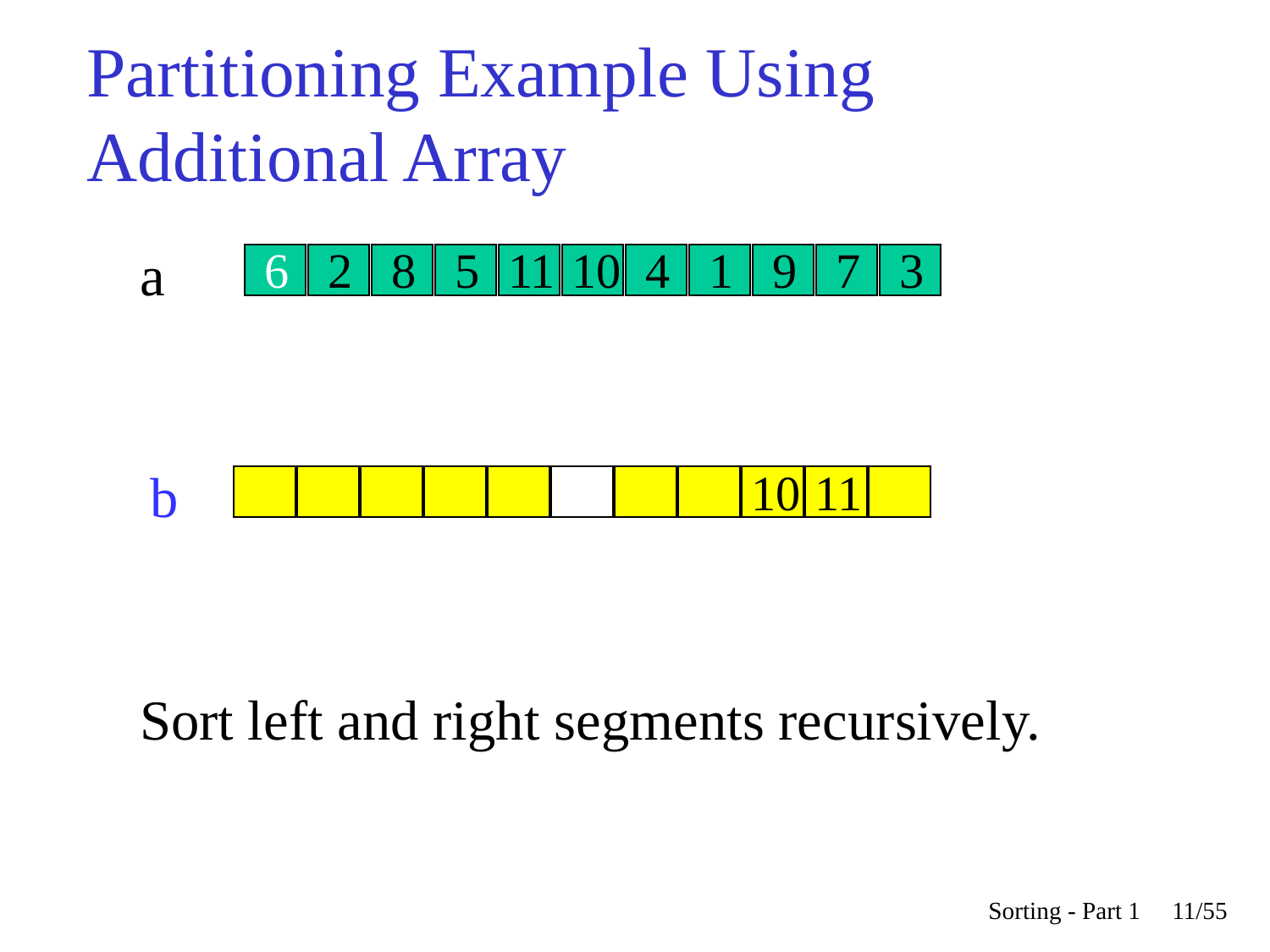

# Partitioning Example Using Additional Array
a
6
2
8
5
11
10
4
1
9
7
3

b

2

5

4

1

3

6

7

9

10

11

8

Sort left and right segments recursively.
Sorting - Part 1
11/55